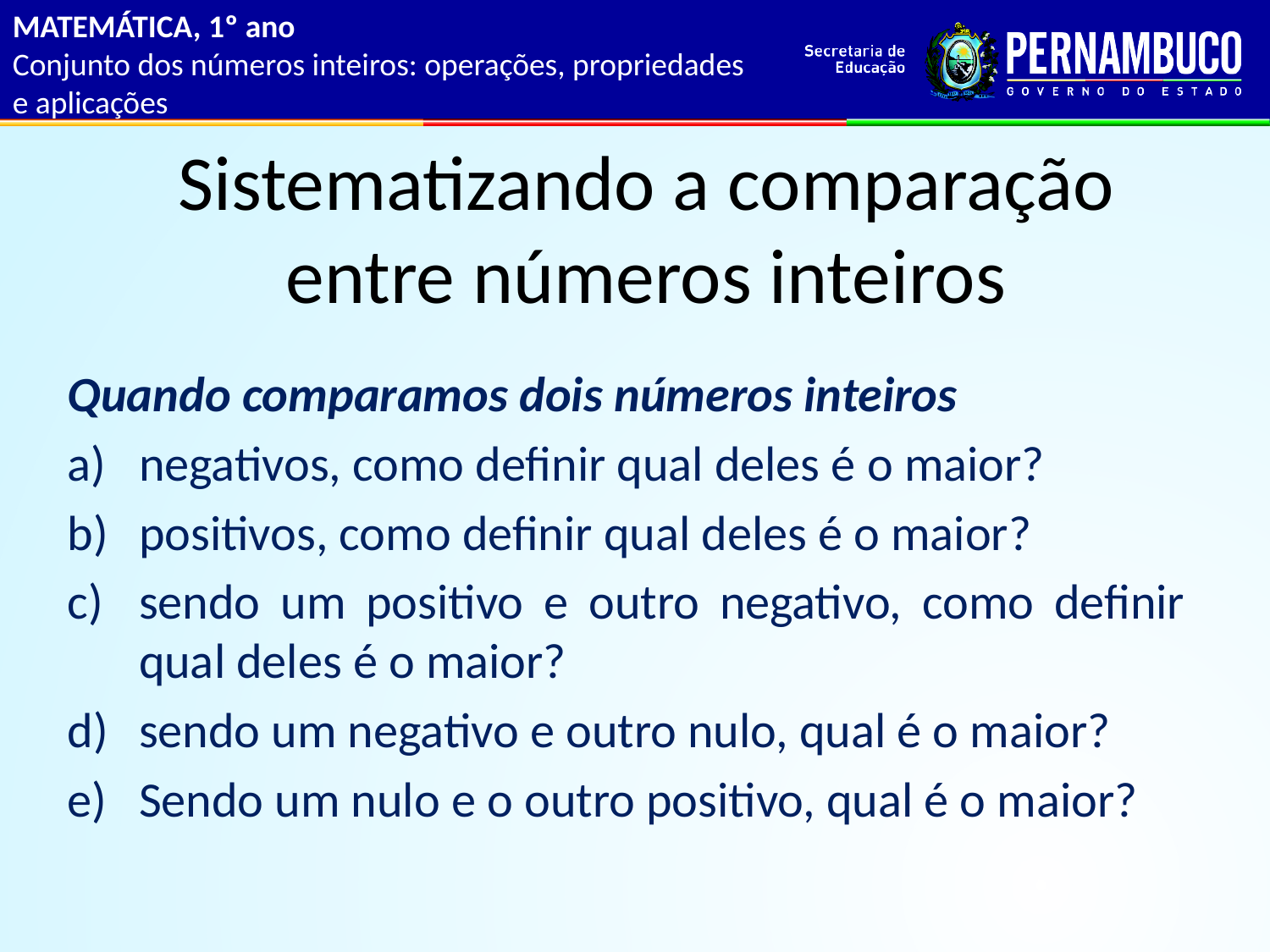

MATEMÁTICA, 1º ano
Conjunto dos números inteiros: operações, propriedades e aplicações
# Sistematizando a comparação entre números inteiros
Quando comparamos dois números inteiros
negativos, como definir qual deles é o maior?
positivos, como definir qual deles é o maior?
sendo um positivo e outro negativo, como definir qual deles é o maior?
sendo um negativo e outro nulo, qual é o maior?
Sendo um nulo e o outro positivo, qual é o maior?